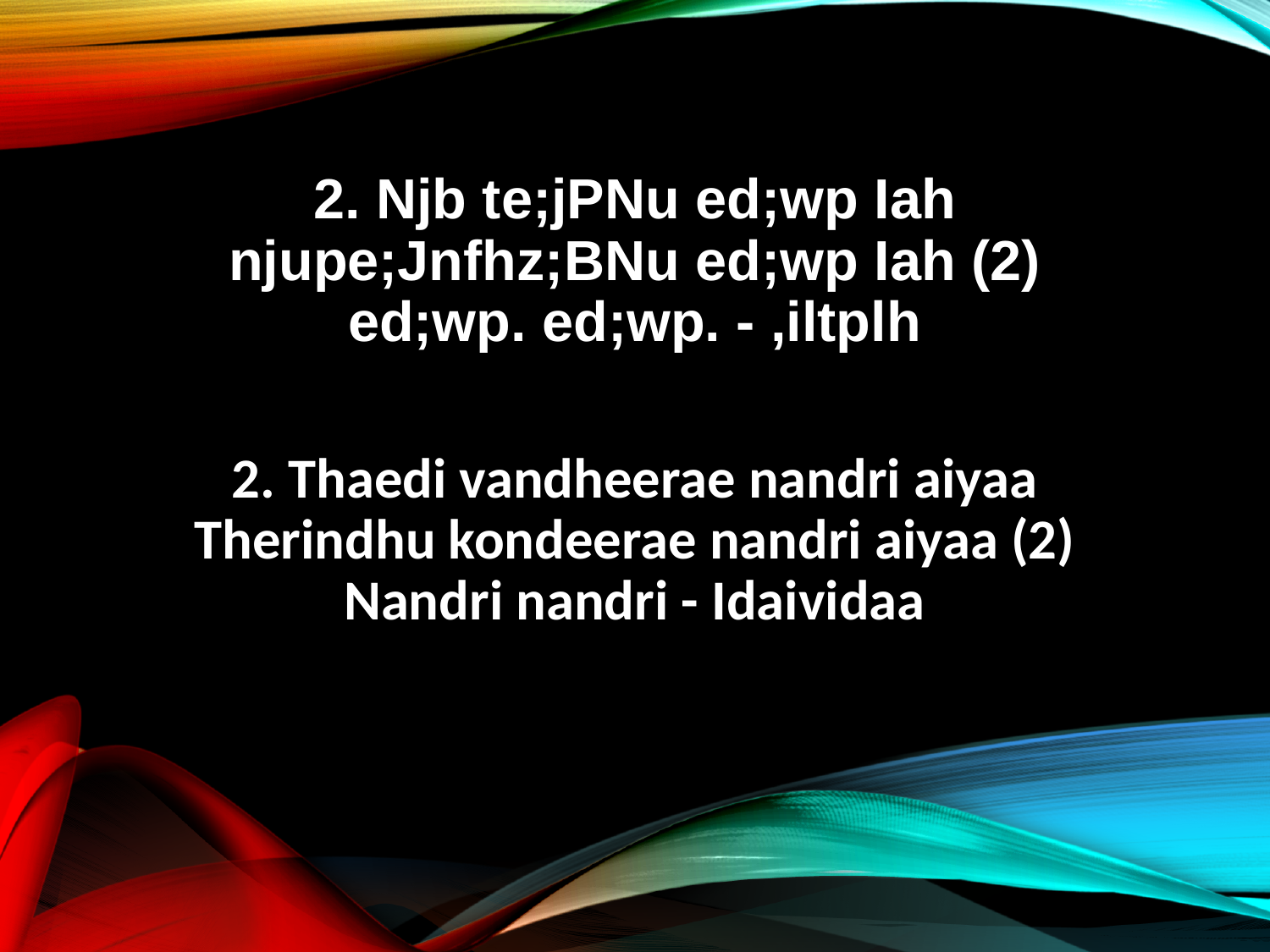

2. Njb te;jPNu ed;wp Iah
njupe;Jnfhz;BNu ed;wp Iah (2)
ed;wp. ed;wp. - ,iltplh

2. Thaedi vandheerae nandri aiyaa
Therindhu kondeerae nandri aiyaa (2)
Nandri nandri - Idaividaa